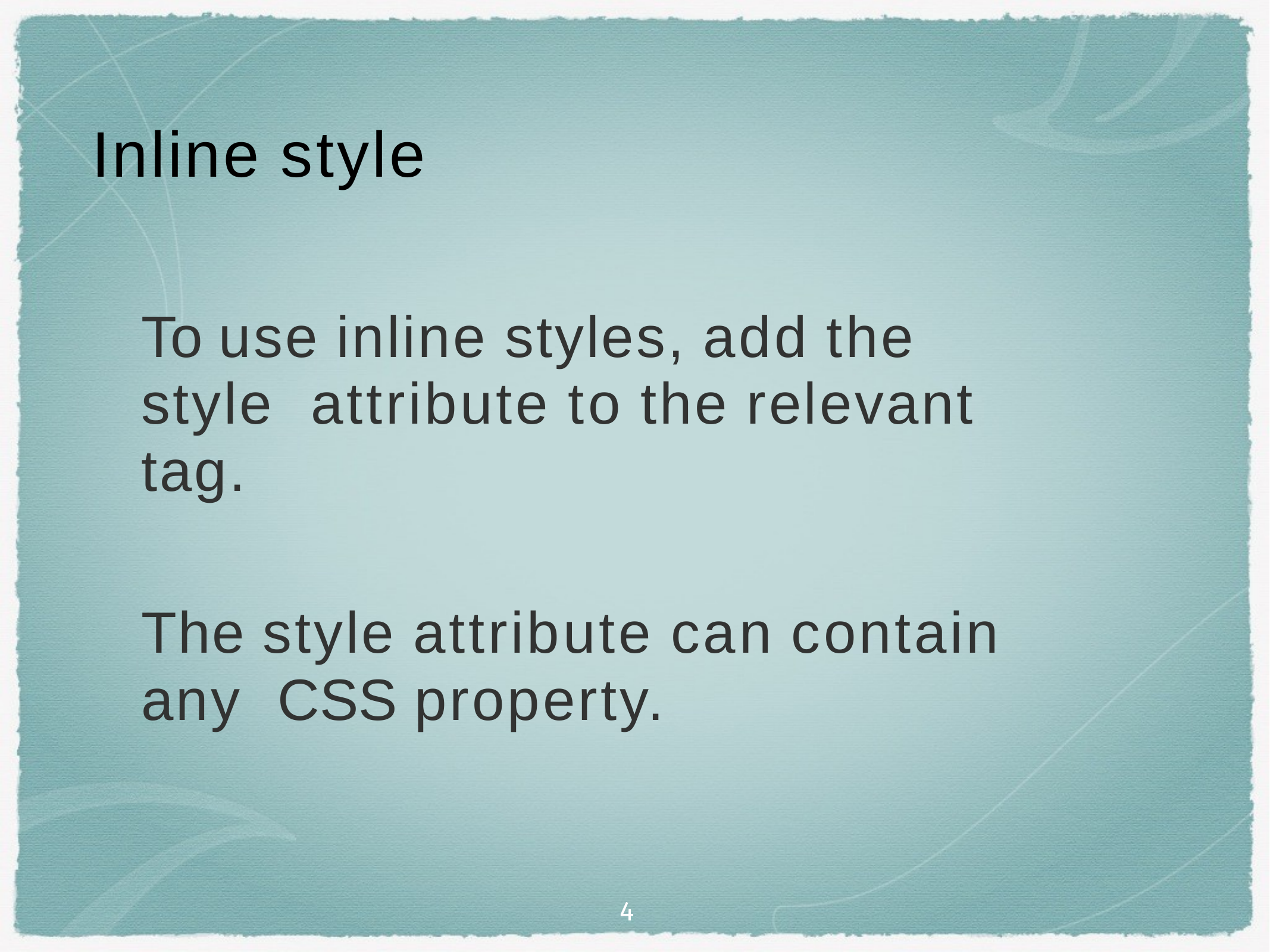

# Inline style
To use inline styles, add the style  attribute to the relevant tag.

The style attribute can contain any  CSS property.
4